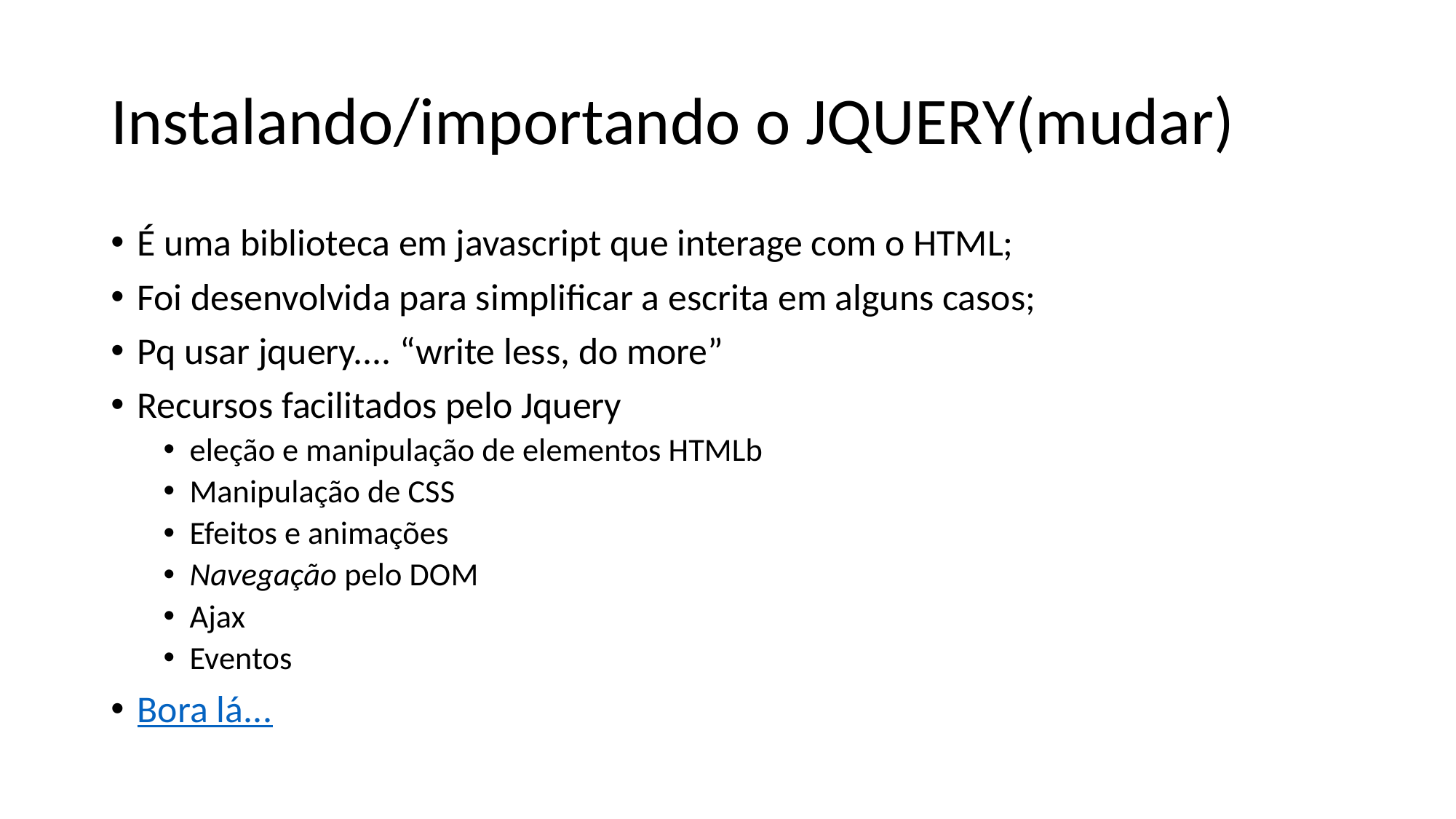

# Instalando/importando o JQUERY(mudar)
É uma biblioteca em javascript que interage com o HTML;
Foi desenvolvida para simplificar a escrita em alguns casos;
Pq usar jquery.... “write less, do more”
Recursos facilitados pelo Jquery
eleção e manipulação de elementos HTMLb
Manipulação de CSS
Efeitos e animações
Navegação pelo DOM
Ajax
Eventos
Bora lá...